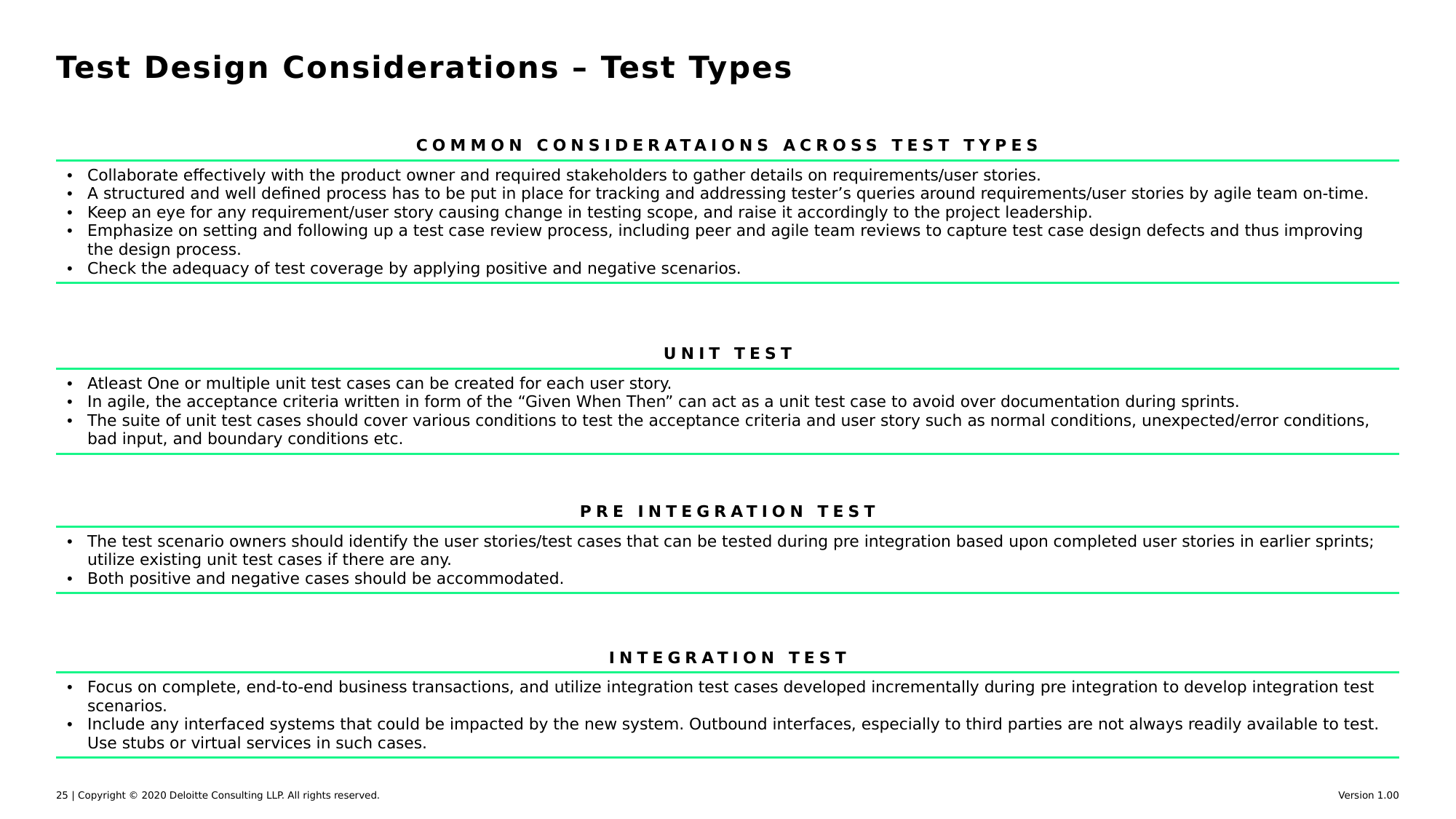

# Test Design Considerations – Test Types
| COMMON CONSIDERATAIONS ACROSS TEST TYPES |
| --- |
| Collaborate effectively with the product owner and required stakeholders to gather details on requirements/user stories. A structured and well defined process has to be put in place for tracking and addressing tester’s queries around requirements/user stories by agile team on-time. Keep an eye for any requirement/user story causing change in testing scope, and raise it accordingly to the project leadership. Emphasize on setting and following up a test case review process, including peer and agile team reviews to capture test case design defects and thus improving the design process. Check the adequacy of test coverage by applying positive and negative scenarios. |
| UNIT TEST |
| --- |
| Atleast One or multiple unit test cases can be created for each user story. In agile, the acceptance criteria written in form of the “Given When Then” can act as a unit test case to avoid over documentation during sprints. The suite of unit test cases should cover various conditions to test the acceptance criteria and user story such as normal conditions, unexpected/error conditions, bad input, and boundary conditions etc. |
| PRE INTEGRATION TEST |
| --- |
| The test scenario owners should identify the user stories/test cases that can be tested during pre integration based upon completed user stories in earlier sprints; utilize existing unit test cases if there are any. Both positive and negative cases should be accommodated. |
| INTEGRATION TEST |
| --- |
| Focus on complete, end-to-end business transactions, and utilize integration test cases developed incrementally during pre integration to develop integration test scenarios. Include any interfaced systems that could be impacted by the new system. Outbound interfaces, especially to third parties are not always readily available to test. Use stubs or virtual services in such cases. |